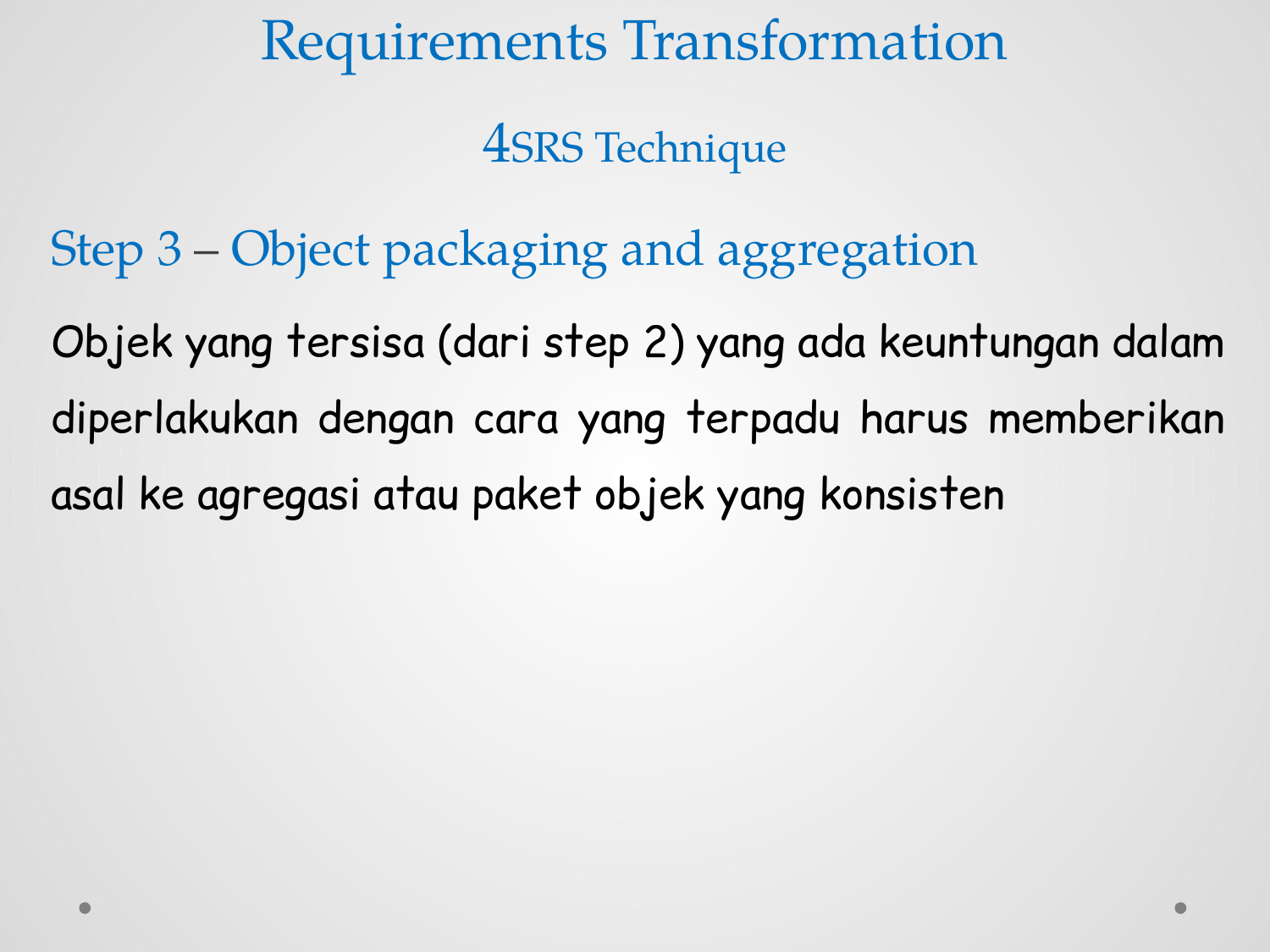

# Requirements Transformation 4SRS Technique
Step 3 – Object packaging and aggregation
Objek yang tersisa (dari step 2) yang ada keuntungan dalam diperlakukan dengan cara yang terpadu harus memberikan asal ke agregasi atau paket objek yang konsisten